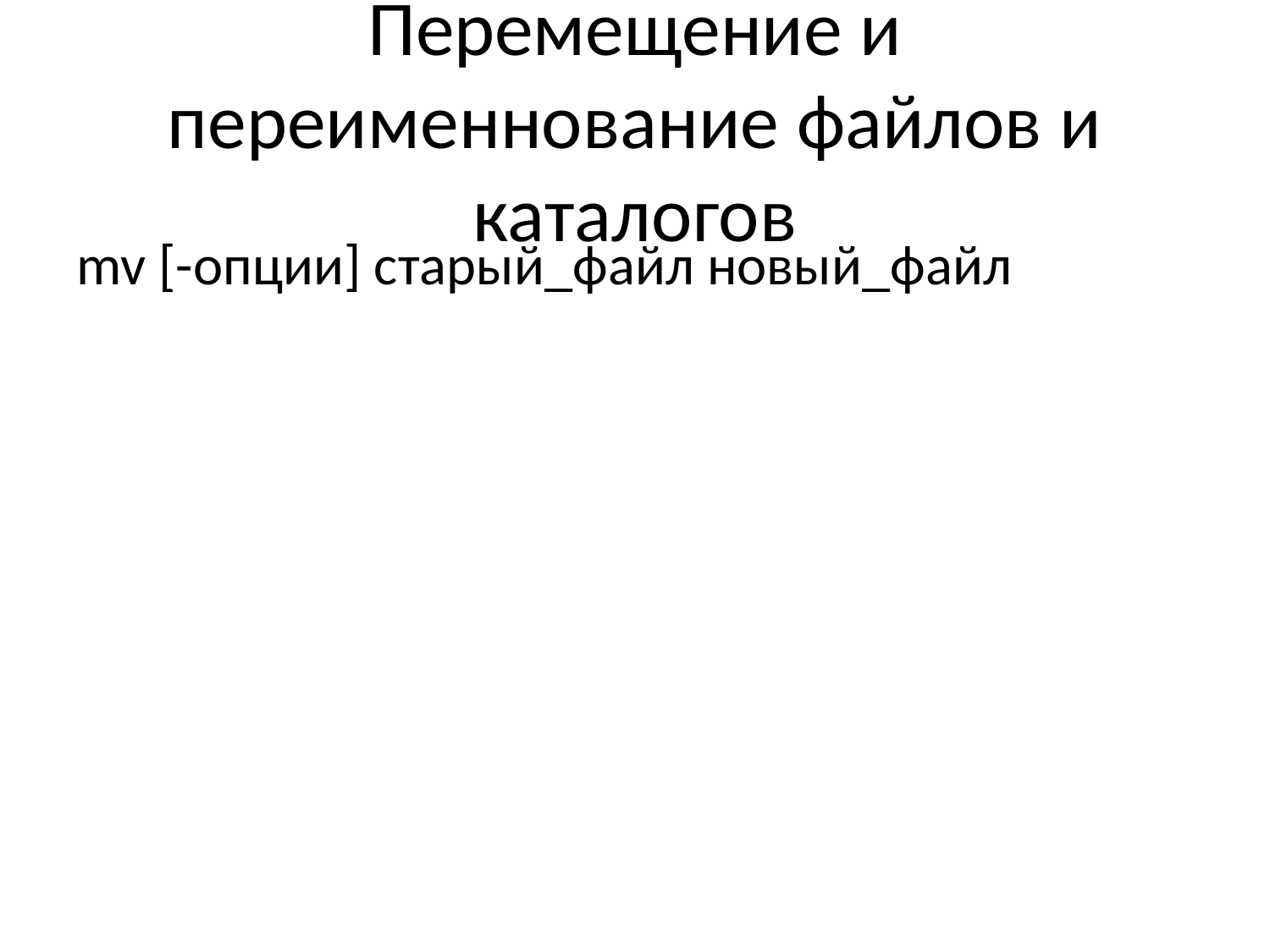

# Перемещение и переименнование файлов и каталогов
mv [-опции] старый_файл новый_файл